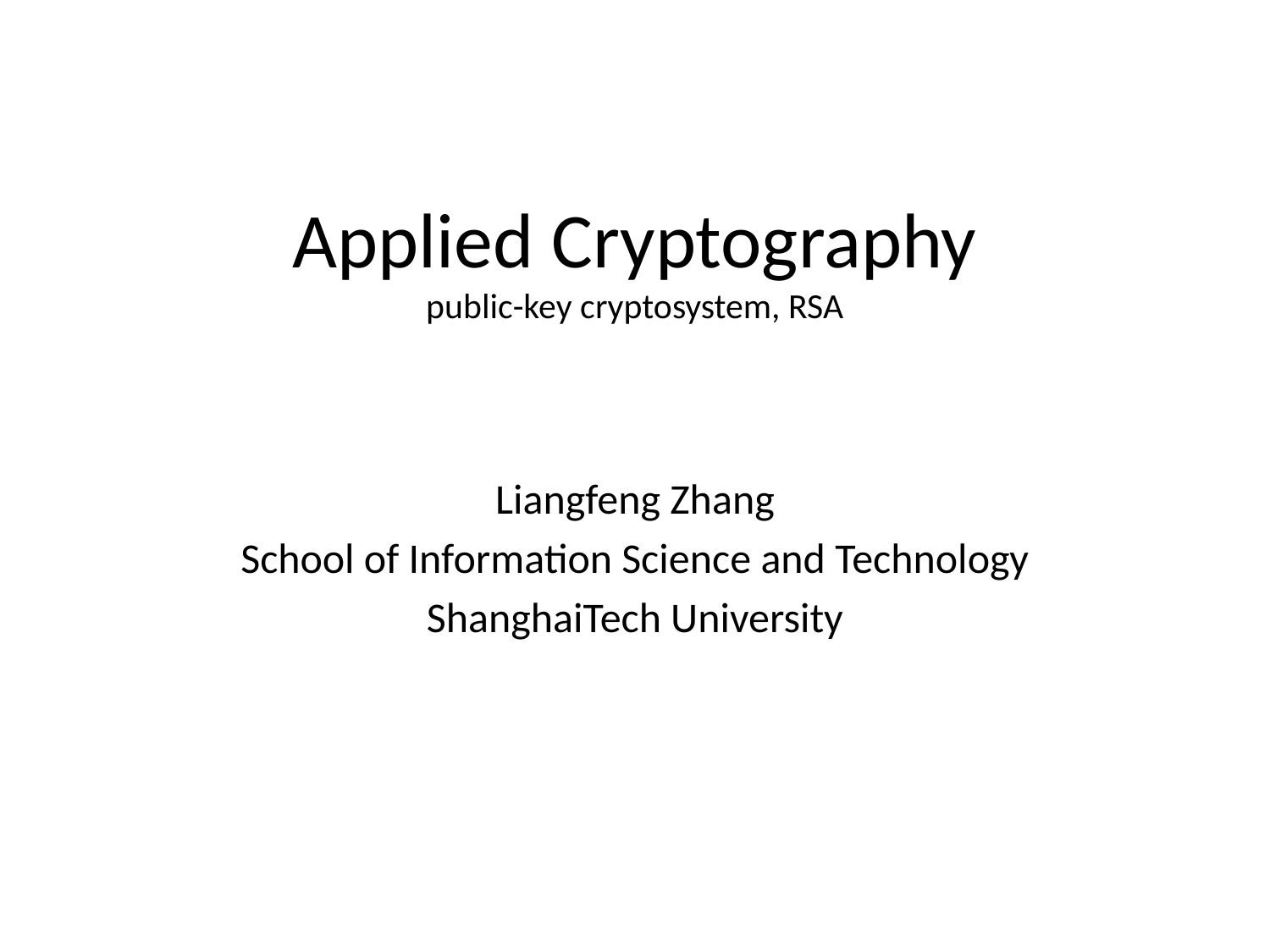

# Applied Cryptography public-key cryptosystem, RSA
Liangfeng Zhang
School of Information Science and Technology
ShanghaiTech University